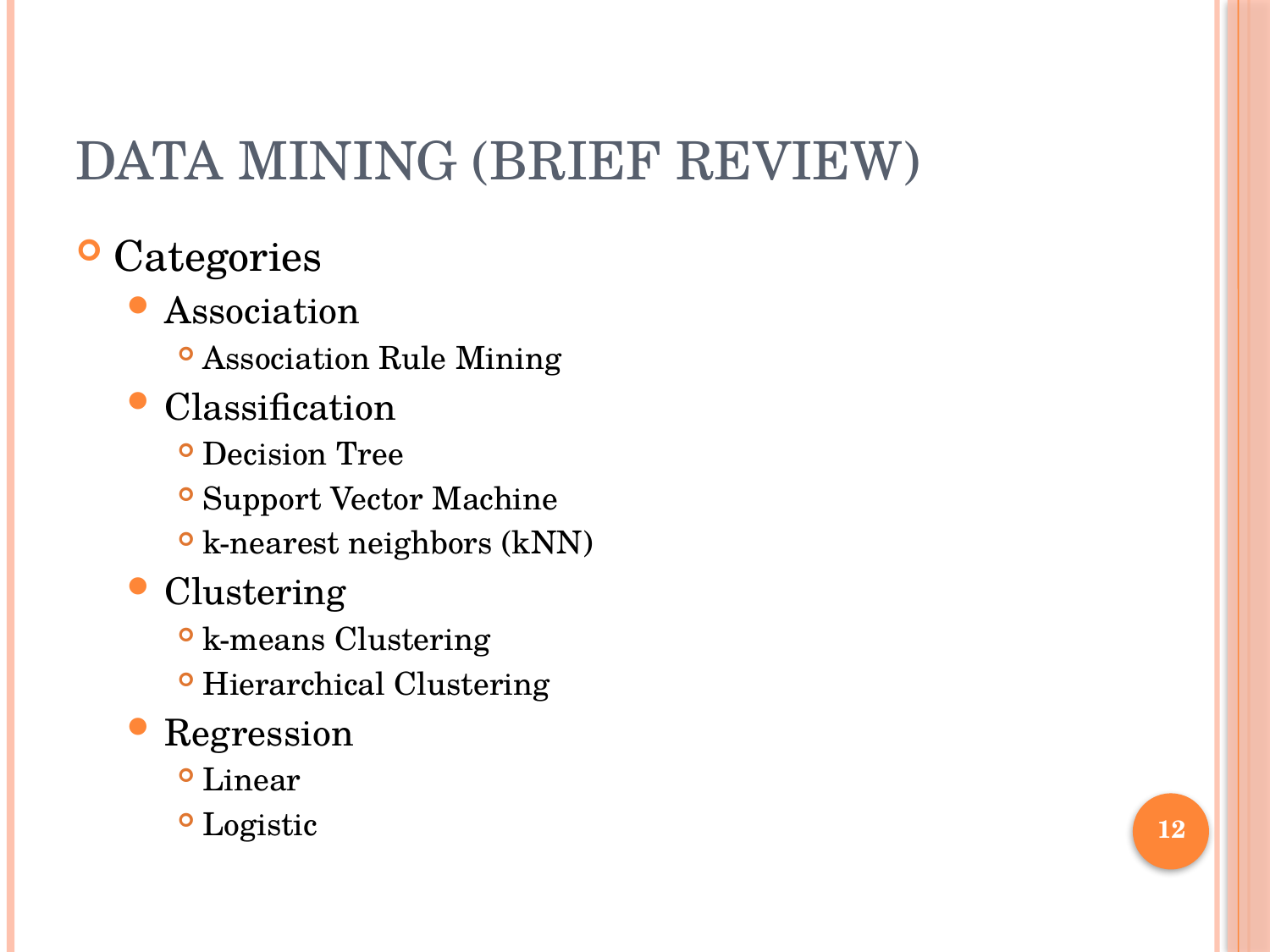

# Data Mining (Brief Review)
Categories
Association
Association Rule Mining
Classification
Decision Tree
Support Vector Machine
k-nearest neighbors (kNN)
Clustering
k-means Clustering
Hierarchical Clustering
Regression
Linear
Logistic

12